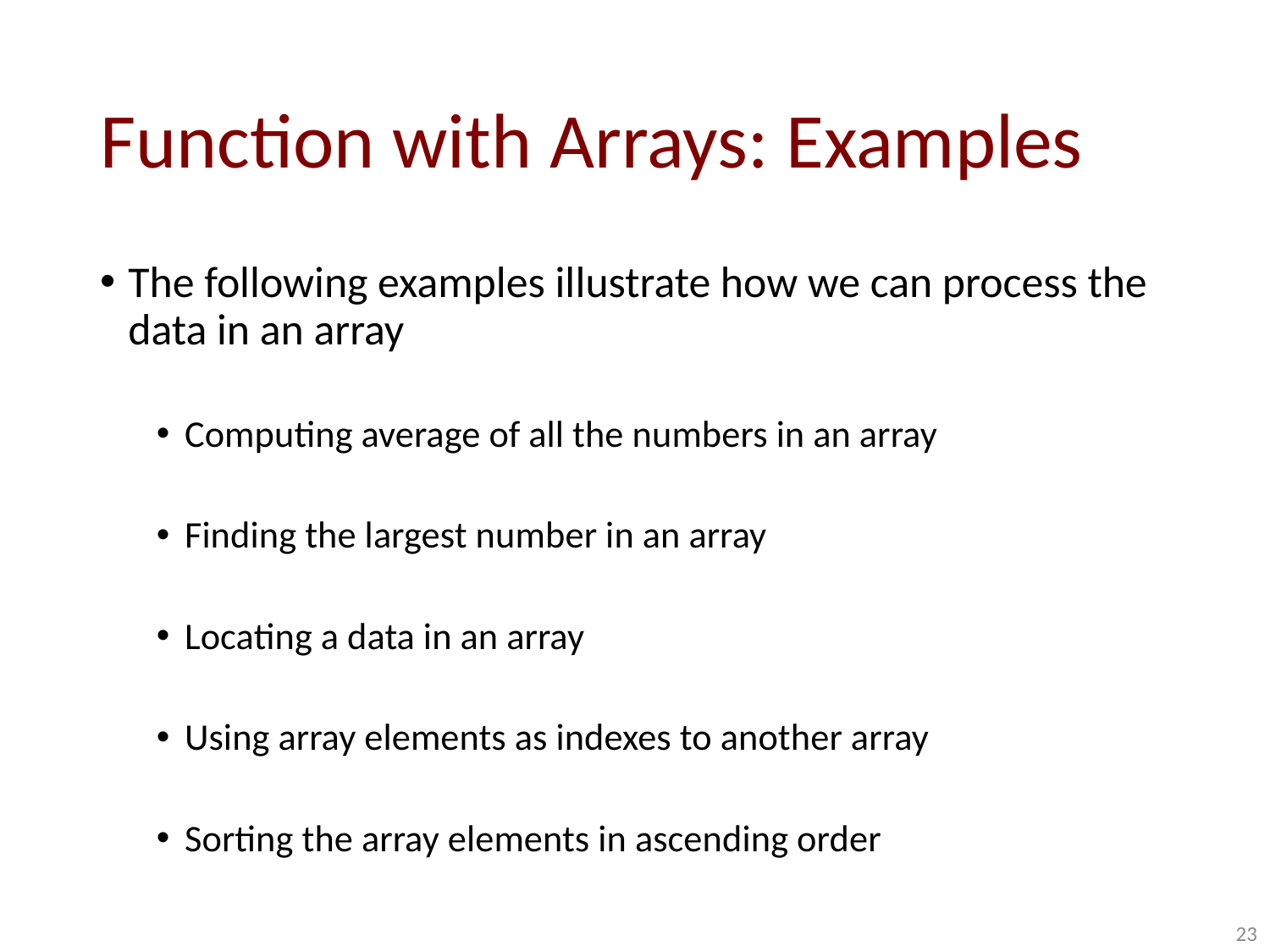

# Function with Arrays: Examples
The following examples illustrate how we can process the data in an array

Computing average of all the numbers in an array

Finding the largest number in an array

Locating a data in an array

Using array elements as indexes to another array

Sorting the array elements in ascending order
23